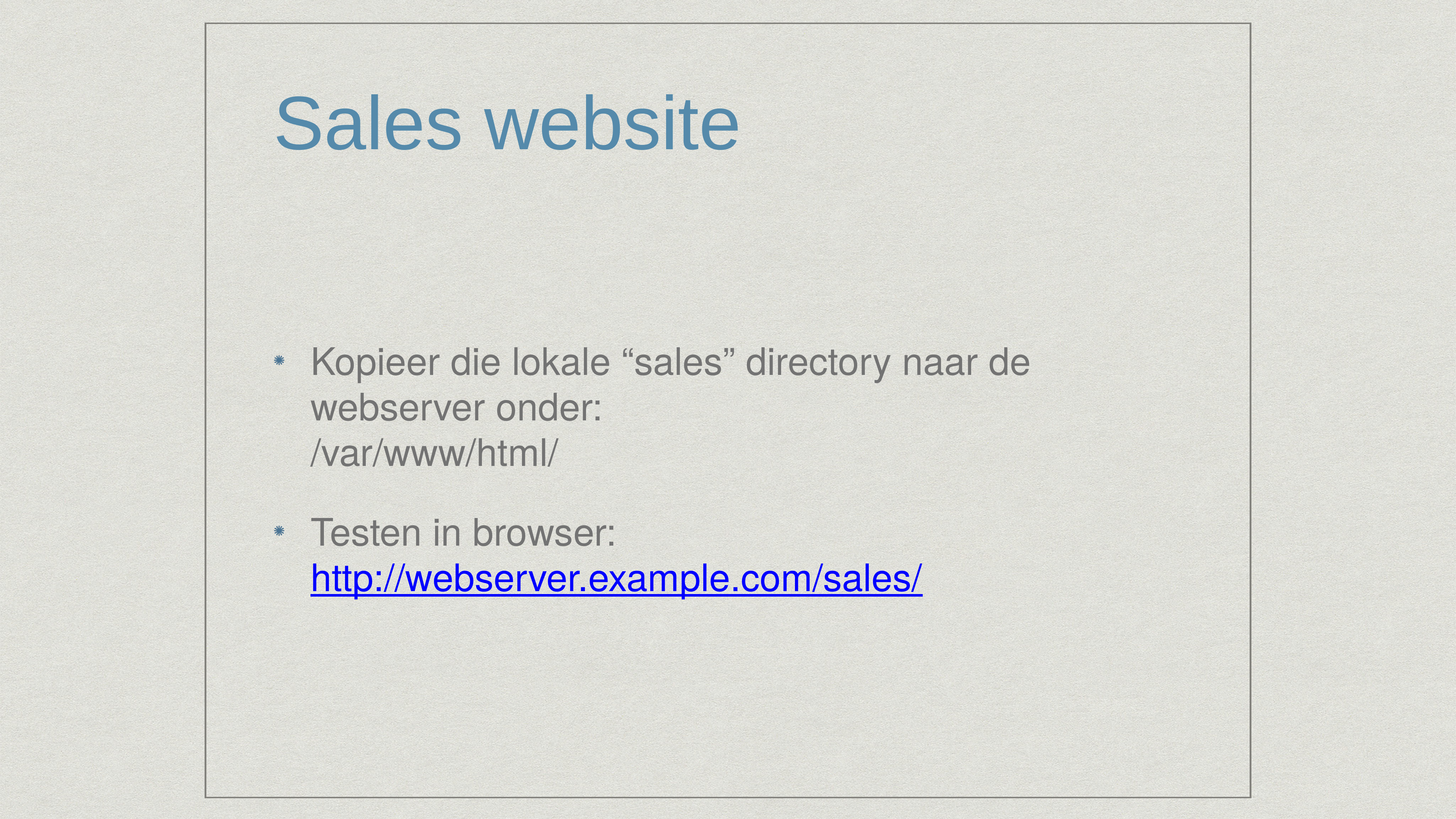

# Sales website
Kopieer die lokale “sales” directory naar de webserver onder:
/var/www/html/
Testen in browser:
http://webserver.example.com/sales/